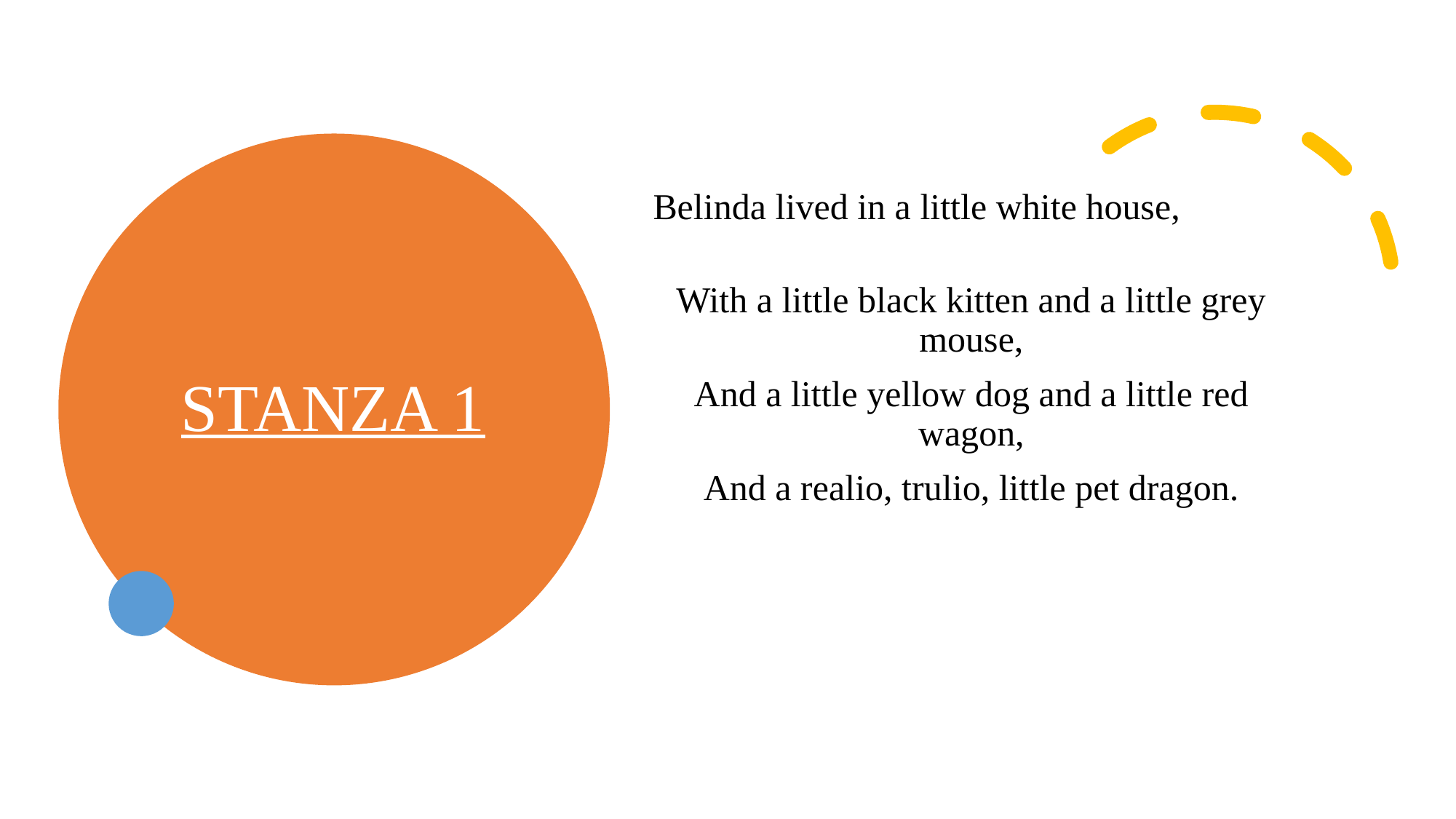

# STANZA 1
Belinda lived in a little white house,
With a little black kitten and a little grey mouse,
And a little yellow dog and a little red wagon,
And a realio, trulio, little pet dragon.